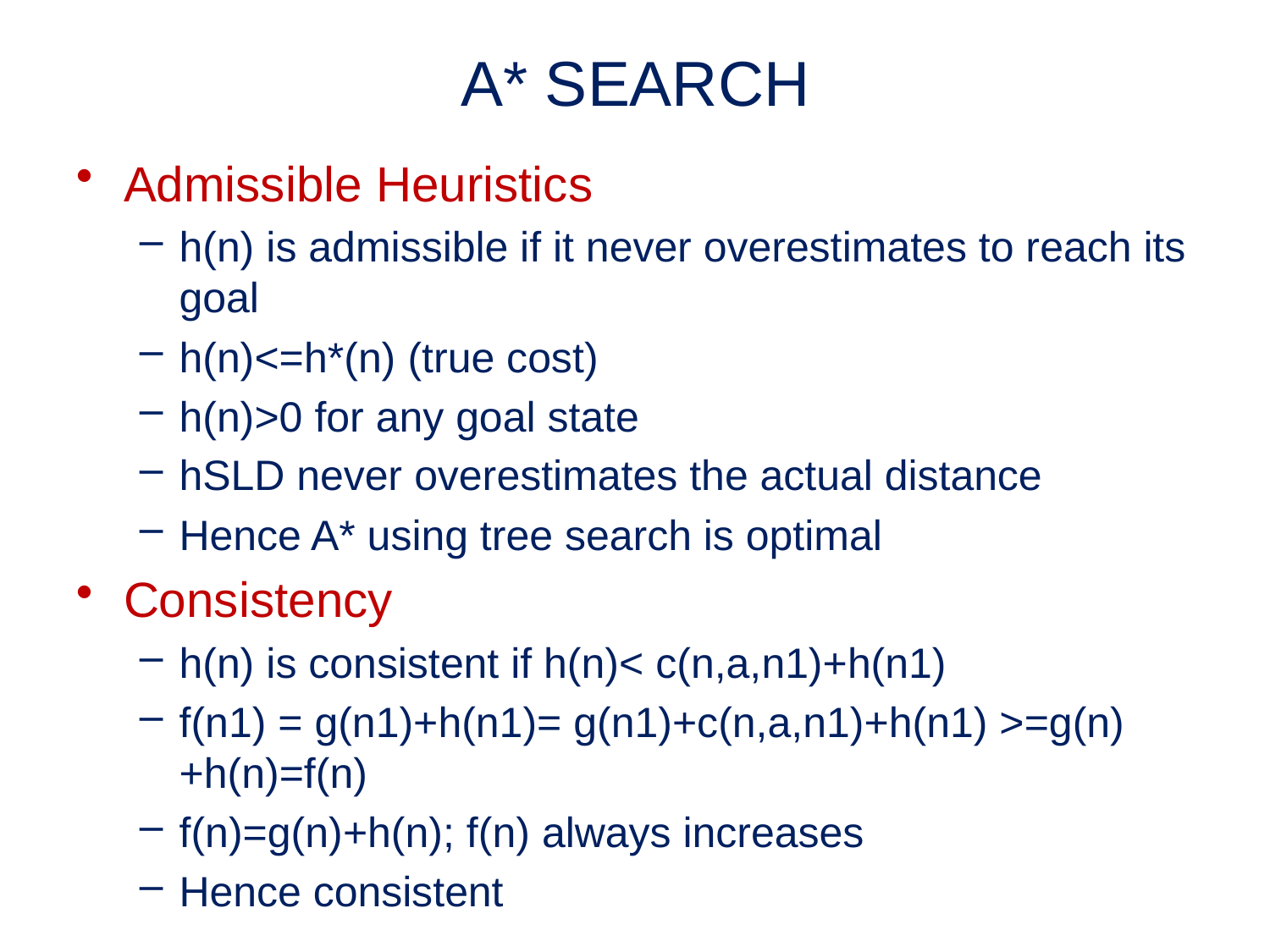

# A* SEARCH
Admissible Heuristics
h(n) is admissible if it never overestimates to reach its goal
h(n)<=h*(n) (true cost)
h(n)>0 for any goal state
hSLD never overestimates the actual distance
Hence A* using tree search is optimal
Consistency
h(n) is consistent if h(n)< c(n,a,n1)+h(n1)
f(n1) = g(n1)+h(n1)= g(n1)+c(n,a,n1)+h(n1) >=g(n)+h(n)=f(n)
f(n)=g(n)+h(n); f(n) always increases
Hence consistent